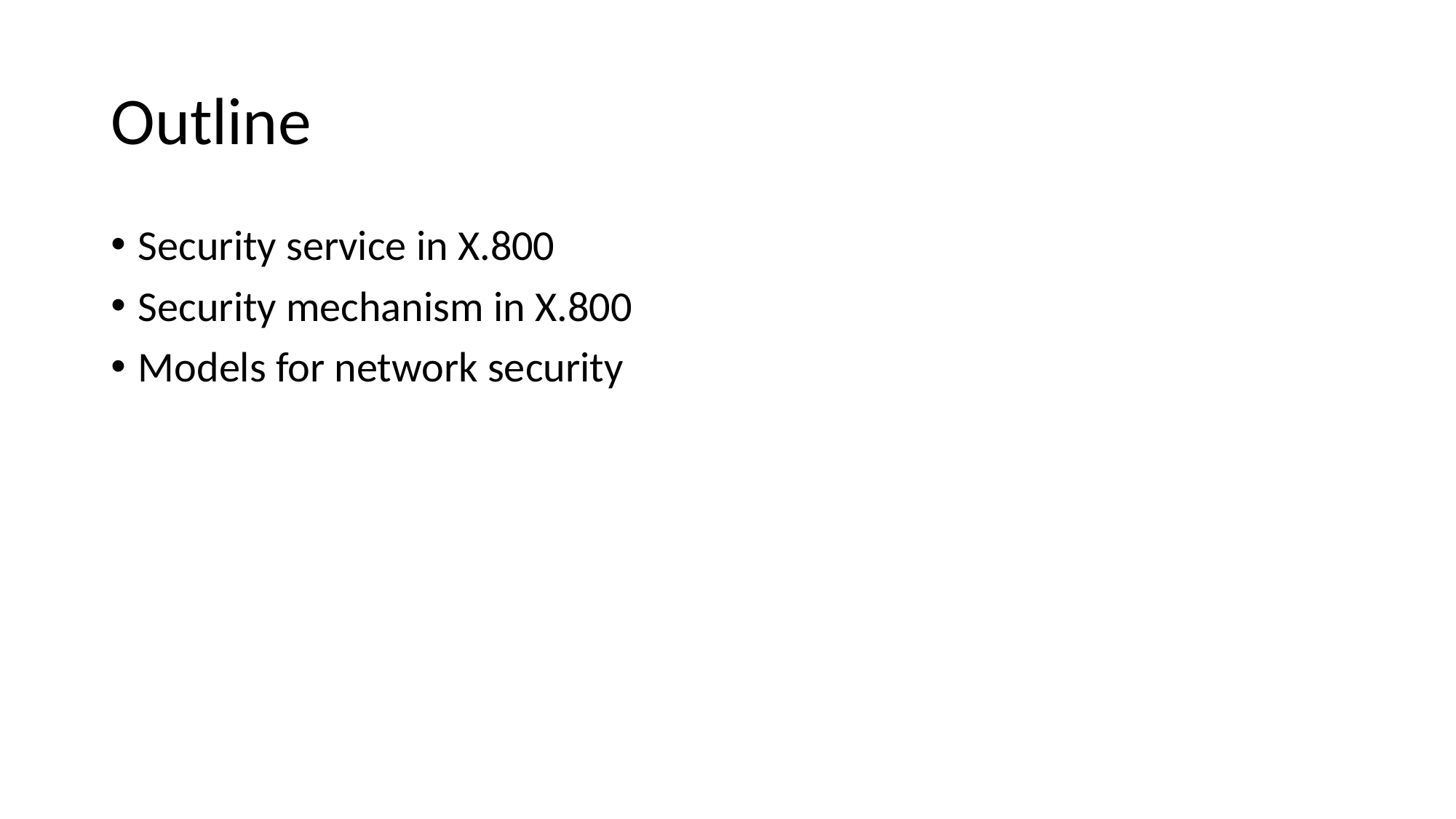

# Outline
Security service in X.800
Security mechanism in X.800
Models for network security